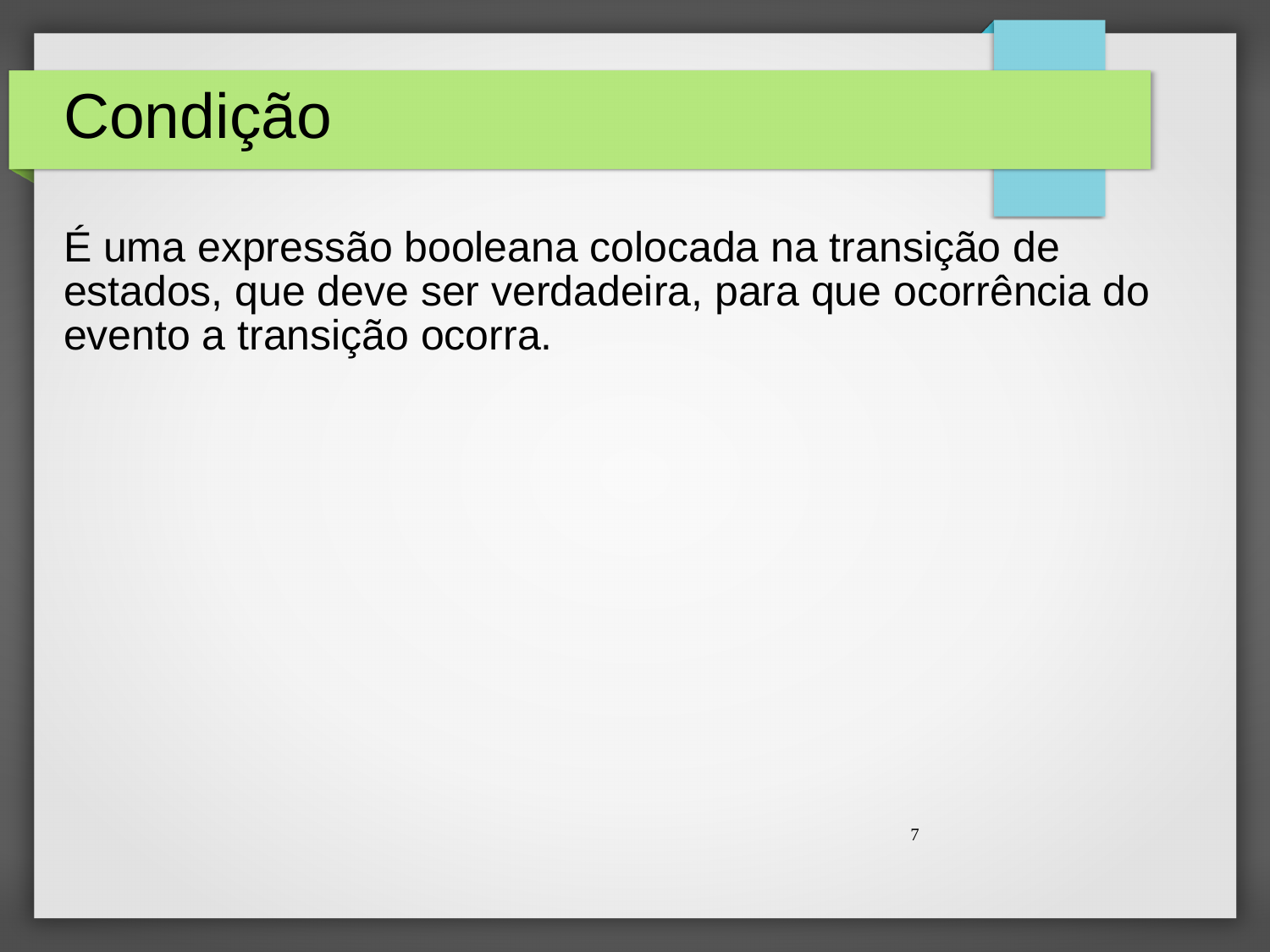

# Condição
É uma expressão booleana colocada na transição de estados, que deve ser verdadeira, para que ocorrência do evento a transição ocorra.
7